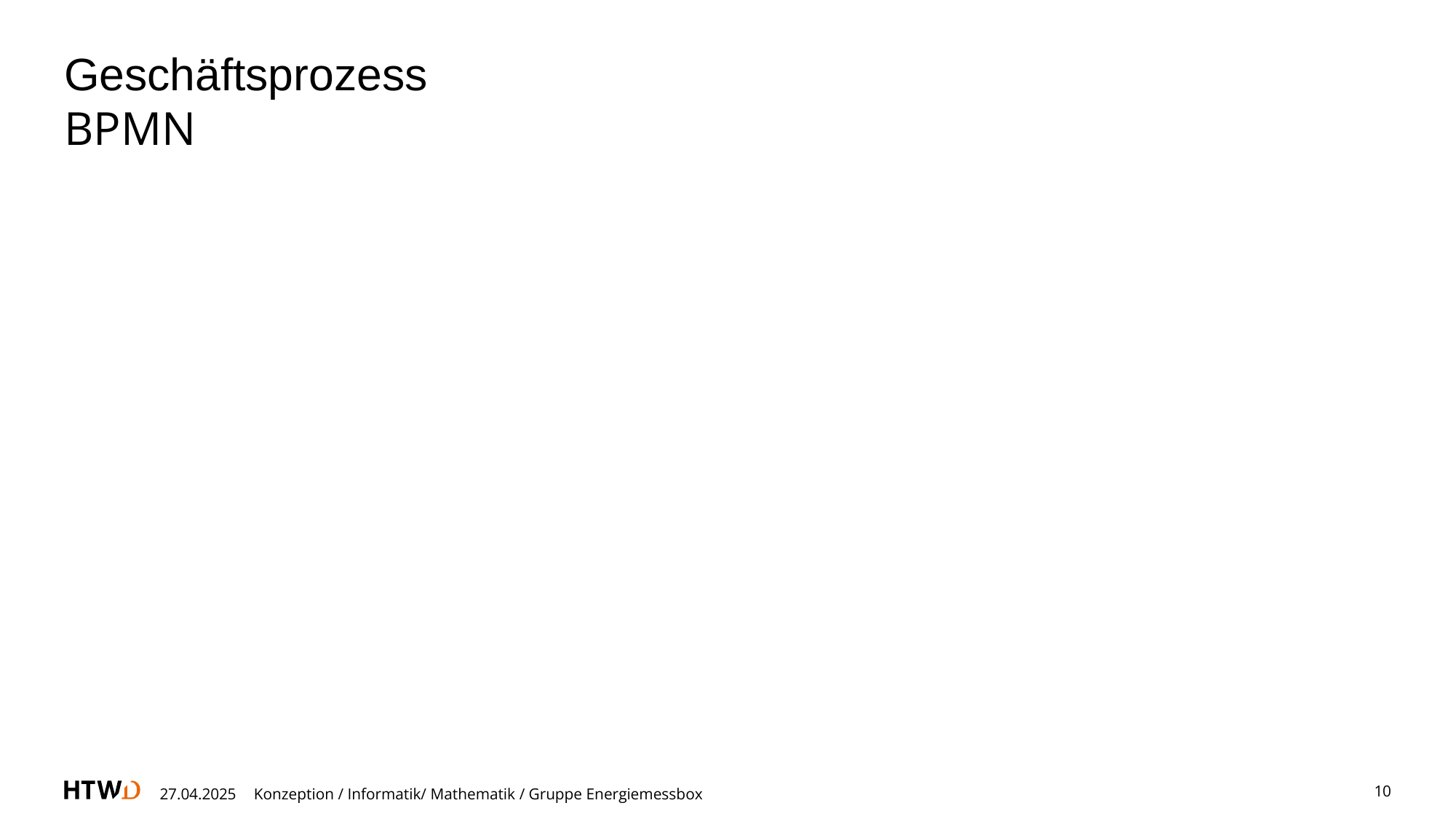

# Geschäftsprozess BPMN
27.04.2025
10
Konzeption / Informatik/ Mathematik / Gruppe Energiemessbox